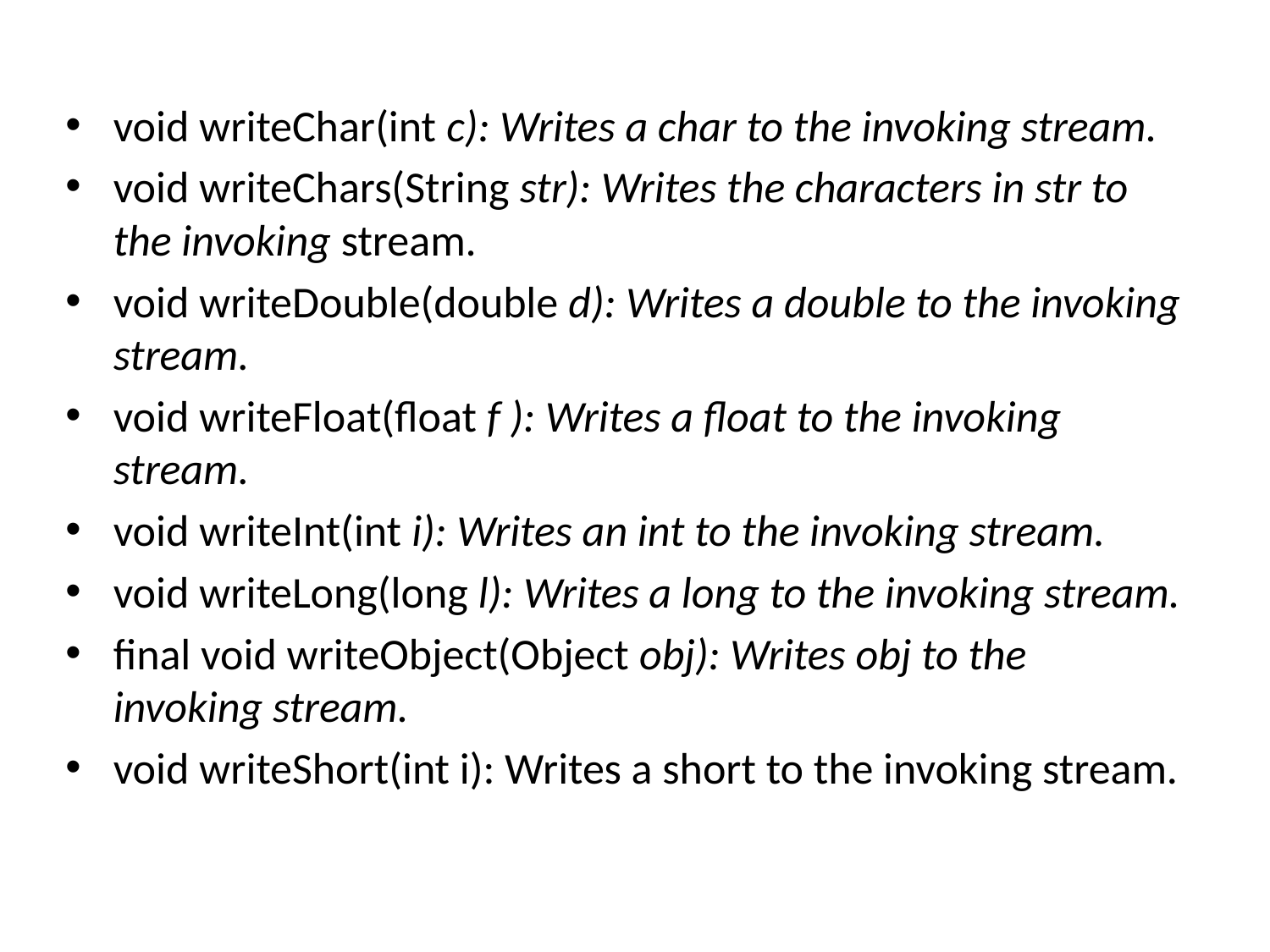

void writeChar(int c): Writes a char to the invoking stream.
void writeChars(String str): Writes the characters in str to the invoking stream.
void writeDouble(double d): Writes a double to the invoking stream.
void writeFloat(float f ): Writes a float to the invoking stream.
void writeInt(int i): Writes an int to the invoking stream.
void writeLong(long l): Writes a long to the invoking stream.
final void writeObject(Object obj): Writes obj to the invoking stream.
void writeShort(int i): Writes a short to the invoking stream.